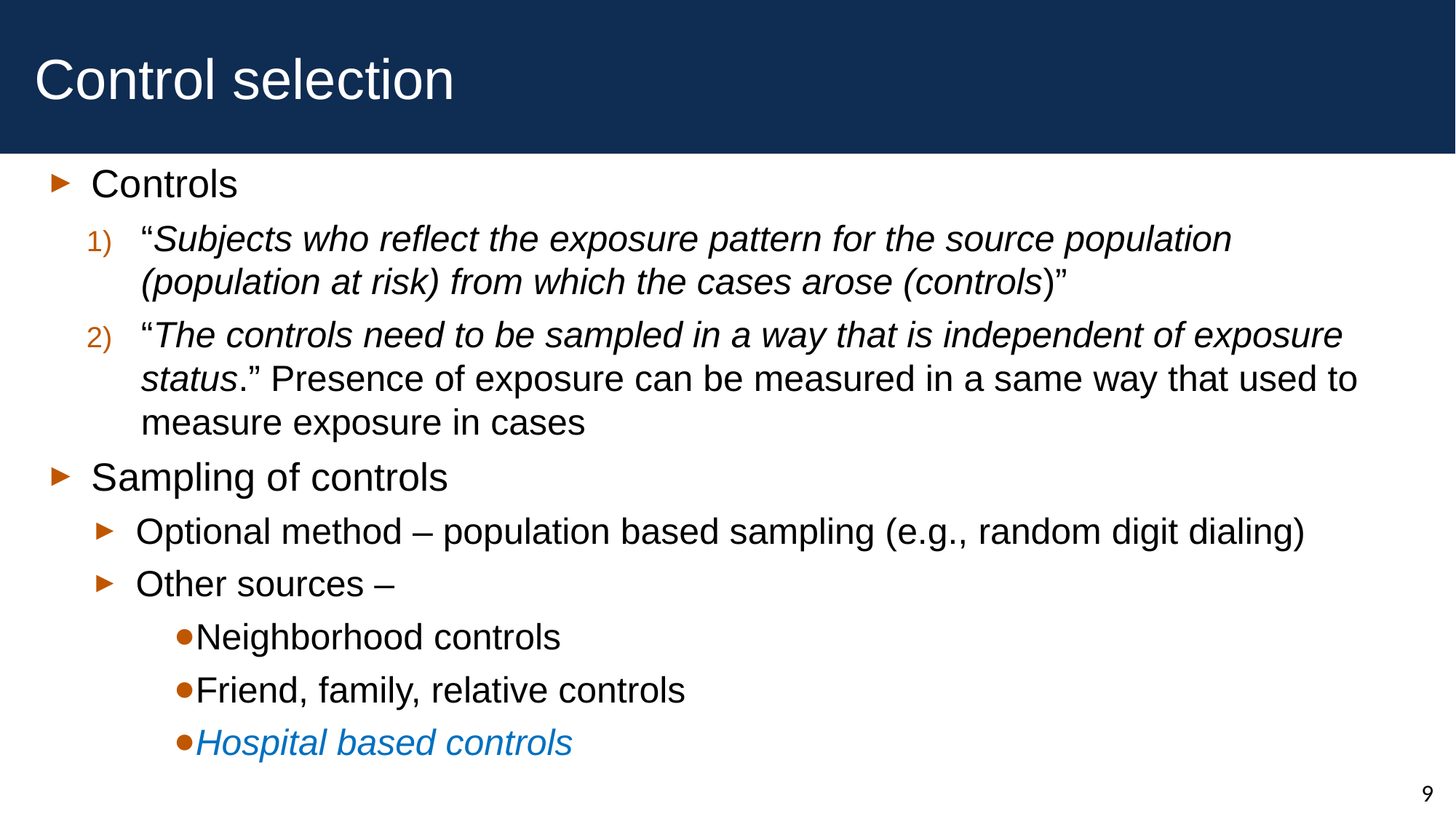

# Control selection
Controls
“Subjects who reflect the exposure pattern for the source population (population at risk) from which the cases arose (controls)”
“The controls need to be sampled in a way that is independent of exposure status.” Presence of exposure can be measured in a same way that used to measure exposure in cases
Sampling of controls
Optional method – population based sampling (e.g., random digit dialing)
Other sources –
Neighborhood controls
Friend, family, relative controls
Hospital based controls